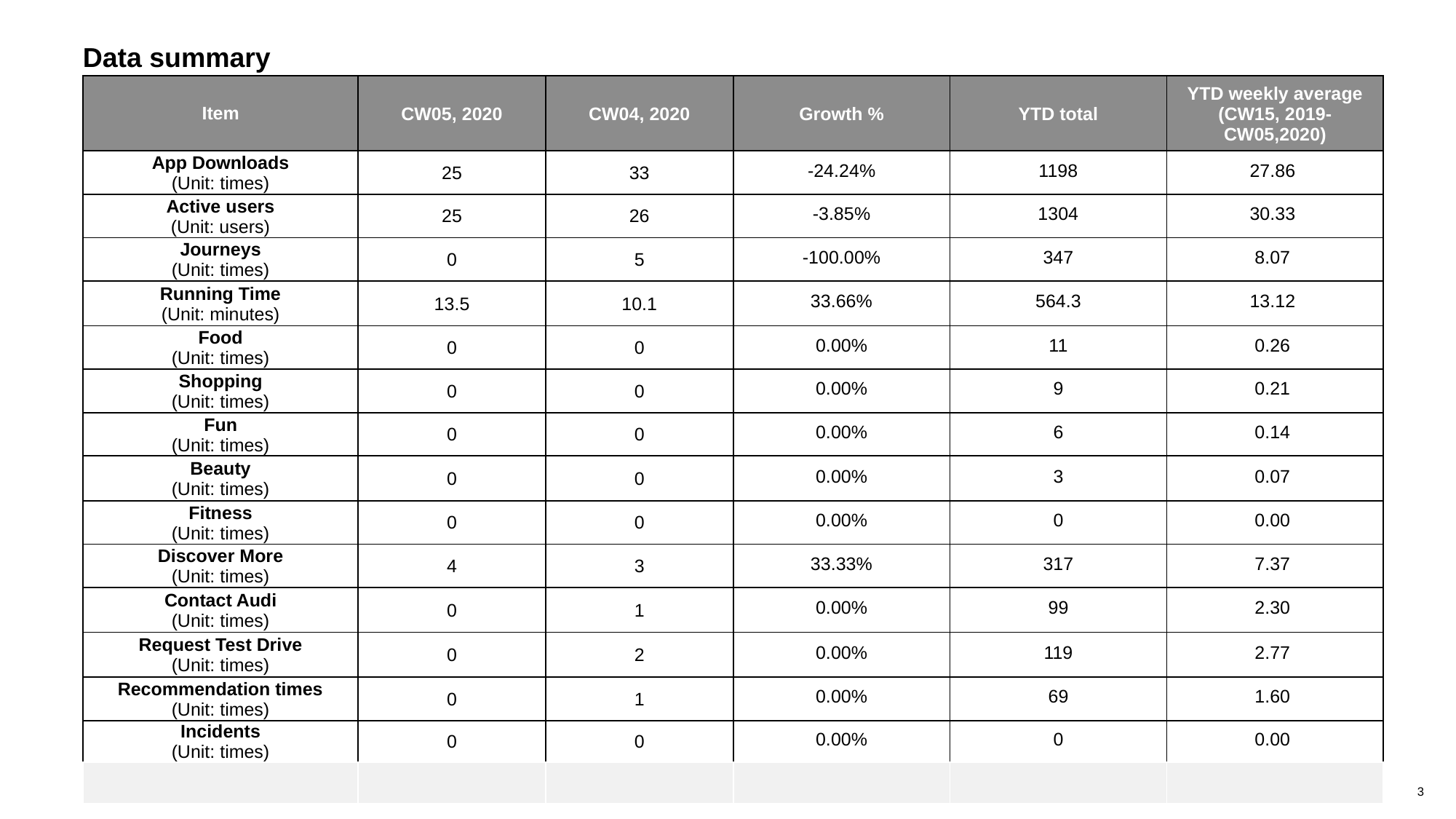

# Data summary
| Item | CW05, 2020 | CW04, 2020 | Growth % | YTD total | YTD weekly average (CW15, 2019-CW05,2020) |
| --- | --- | --- | --- | --- | --- |
| App Downloads (Unit: times) | 25 | 33 | -24.24% | 1198 | 27.86 |
| Active users (Unit: users) | 25 | 26 | -3.85% | 1304 | 30.33 |
| Journeys (Unit: times) | 0 | 5 | -100.00% | 347 | 8.07 |
| Running Time (Unit: minutes) | 13.5 | 10.1 | 33.66% | 564.3 | 13.12 |
| Food (Unit: times) | 0 | 0 | 0.00% | 11 | 0.26 |
| Shopping (Unit: times) | 0 | 0 | 0.00% | 9 | 0.21 |
| Fun (Unit: times) | 0 | 0 | 0.00% | 6 | 0.14 |
| Beauty (Unit: times) | 0 | 0 | 0.00% | 3 | 0.07 |
| Fitness (Unit: times) | 0 | 0 | 0.00% | 0 | 0.00 |
| Discover More (Unit: times) | 4 | 3 | 33.33% | 317 | 7.37 |
| Contact Audi (Unit: times) | 0 | 1 | 0.00% | 99 | 2.30 |
| Request Test Drive (Unit: times) | 0 | 2 | 0.00% | 119 | 2.77 |
| Recommendation times (Unit: times) | 0 | 1 | 0.00% | 69 | 1.60 |
| Incidents (Unit: times) | 0 | 0 | 0.00% | 0 | 0.00 |
|  |  |  |  |  |  |